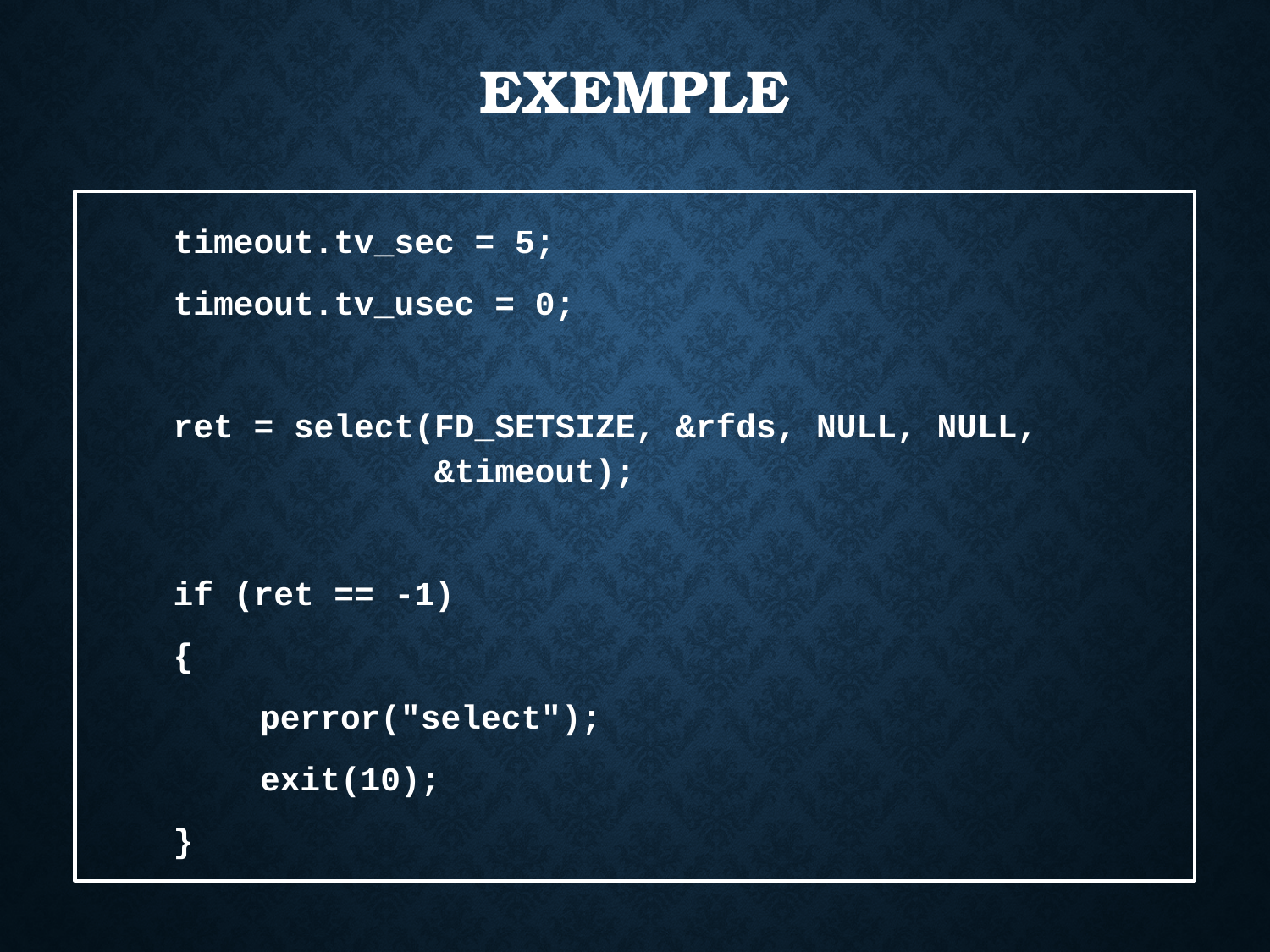

# Exemple

  timeout.tv_sec = 5;
  timeout.tv_usec = 0;

  ret = select(FD_SETSIZE, &rfds, NULL, NULL,
               &timeout);

  if (ret == -1)
  {
	perror("select");
	exit(10);
  }